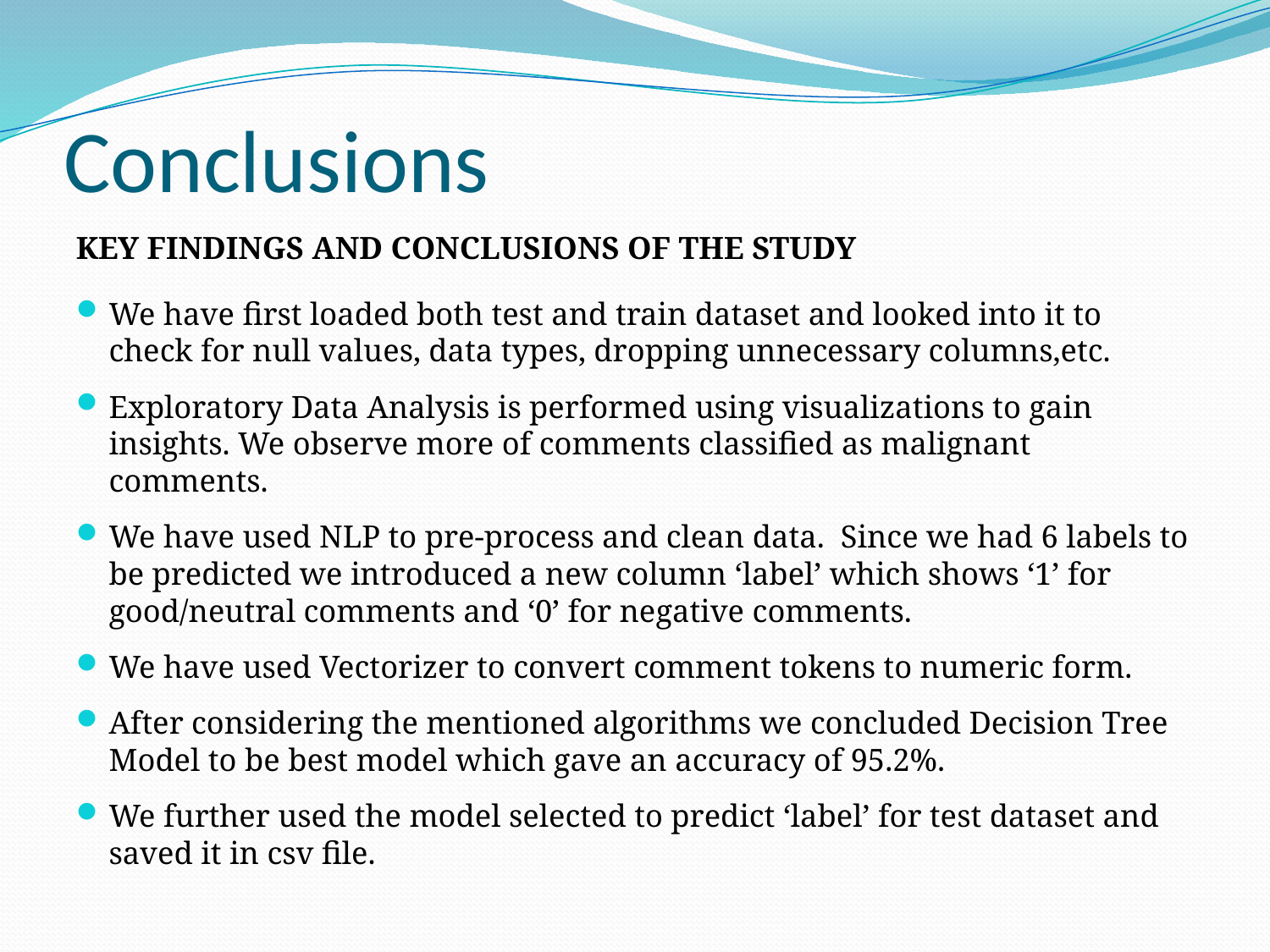

# Conclusions
KEY FINDINGS AND CONCLUSIONS OF THE STUDY

We have first loaded both test and train dataset and looked into it to check for null values, data types, dropping unnecessary columns,etc.

Exploratory Data Analysis is performed using visualizations to gain insights. We observe more of comments classified as malignant comments.

We have used NLP to pre-process and clean data.  Since we had 6 labels to be predicted we introduced a new column ‘label’ which shows ‘1’ for good/neutral comments and ‘0’ for negative comments.

We have used Vectorizer to convert comment tokens to numeric form.

After considering the mentioned algorithms we concluded Decision Tree Model to be best model which gave an accuracy of 95.2%.

We further used the model selected to predict ‘label’ for test dataset and saved it in csv file.